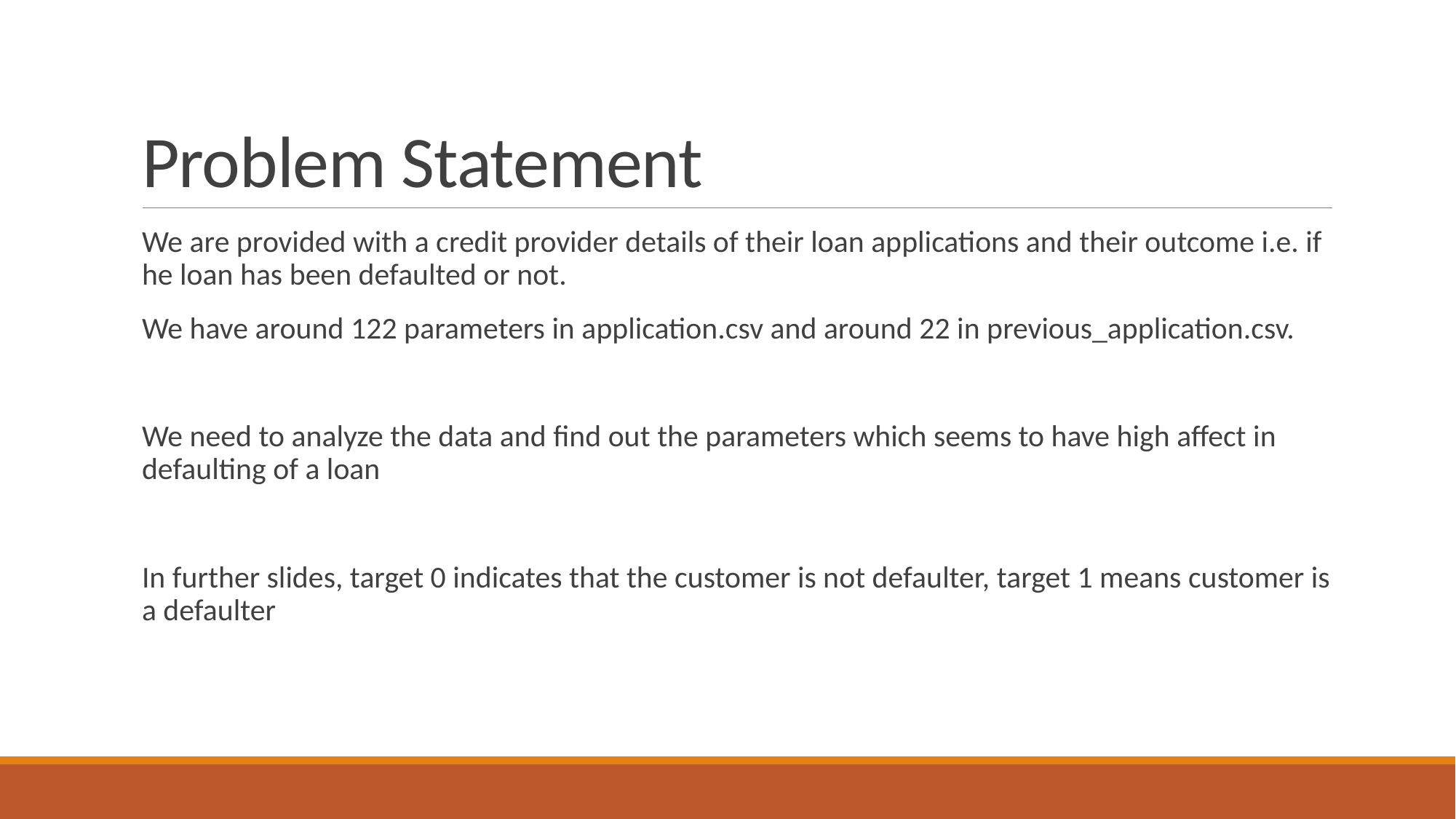

# Problem Statement
We are provided with a credit provider details of their loan applications and their outcome i.e. if he loan has been defaulted or not.
We have around 122 parameters in application.csv and around 22 in previous_application.csv.

We need to analyze the data and find out the parameters which seems to have high affect in defaulting of a loan

In further slides, target 0 indicates that the customer is not defaulter, target 1 means customer is a defaulter